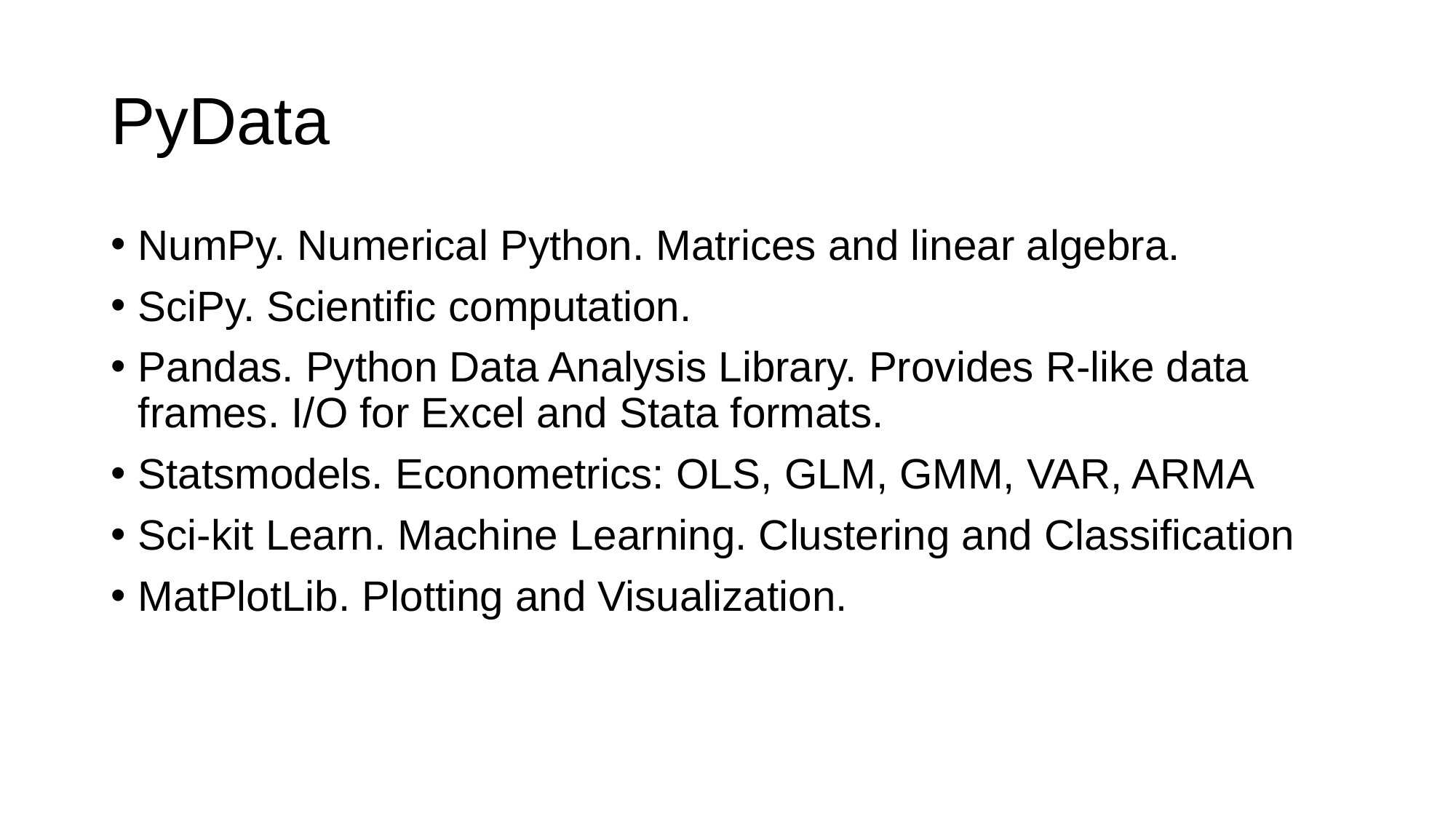

# PyData
NumPy. Numerical Python. Matrices and linear algebra.
SciPy. Scientific computation.
Pandas. Python Data Analysis Library. Provides R-like data frames. I/O for Excel and Stata formats.
Statsmodels. Econometrics: OLS, GLM, GMM, VAR, ARMA
Sci-kit Learn. Machine Learning. Clustering and Classification
MatPlotLib. Plotting and Visualization.